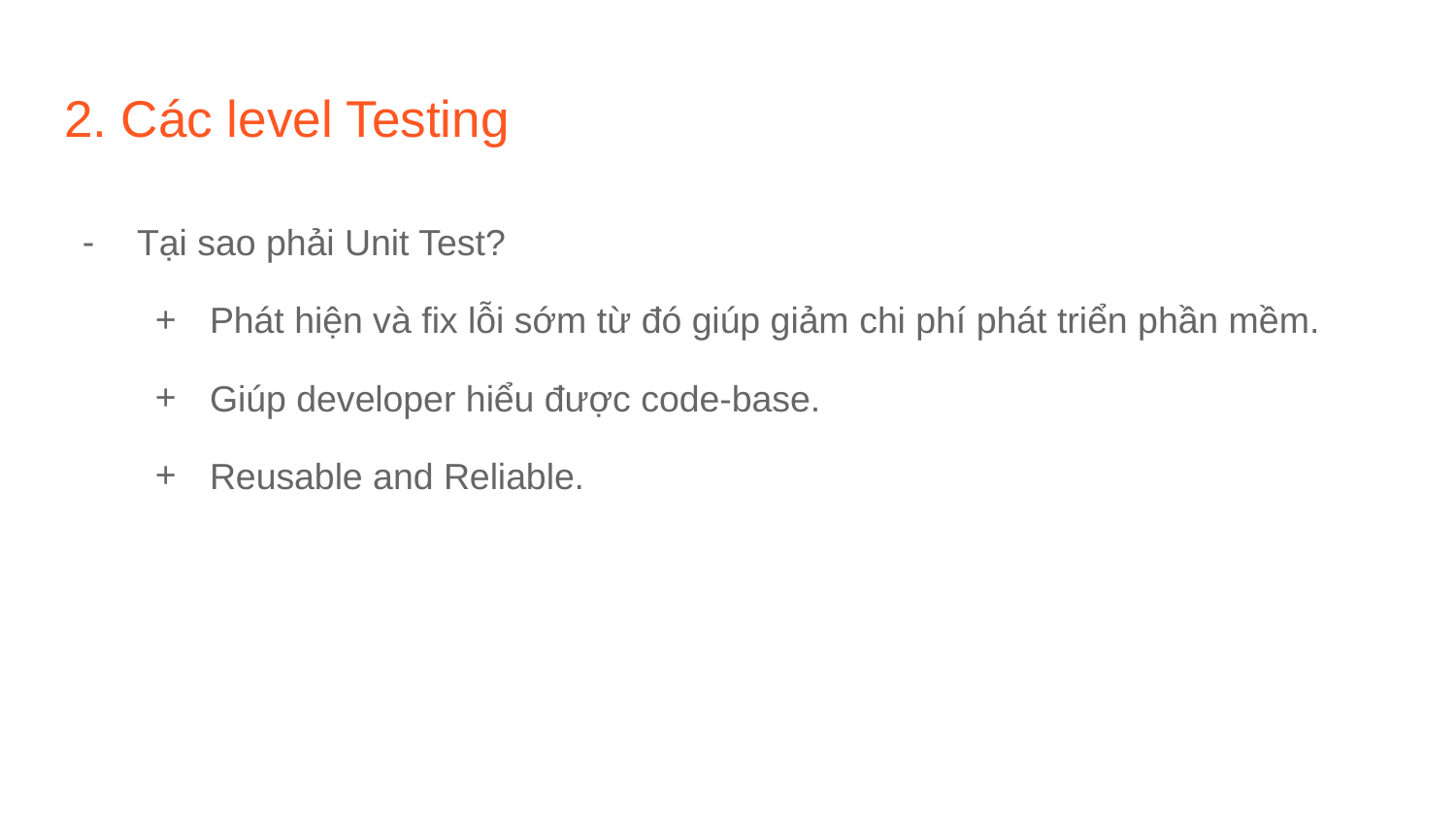

# 2. Các level Testing
Tại sao phải Unit Test?
Phát hiện và fix lỗi sớm từ đó giúp giảm chi phí phát triển phần mềm.
Giúp developer hiểu được code-base.
Reusable and Reliable.